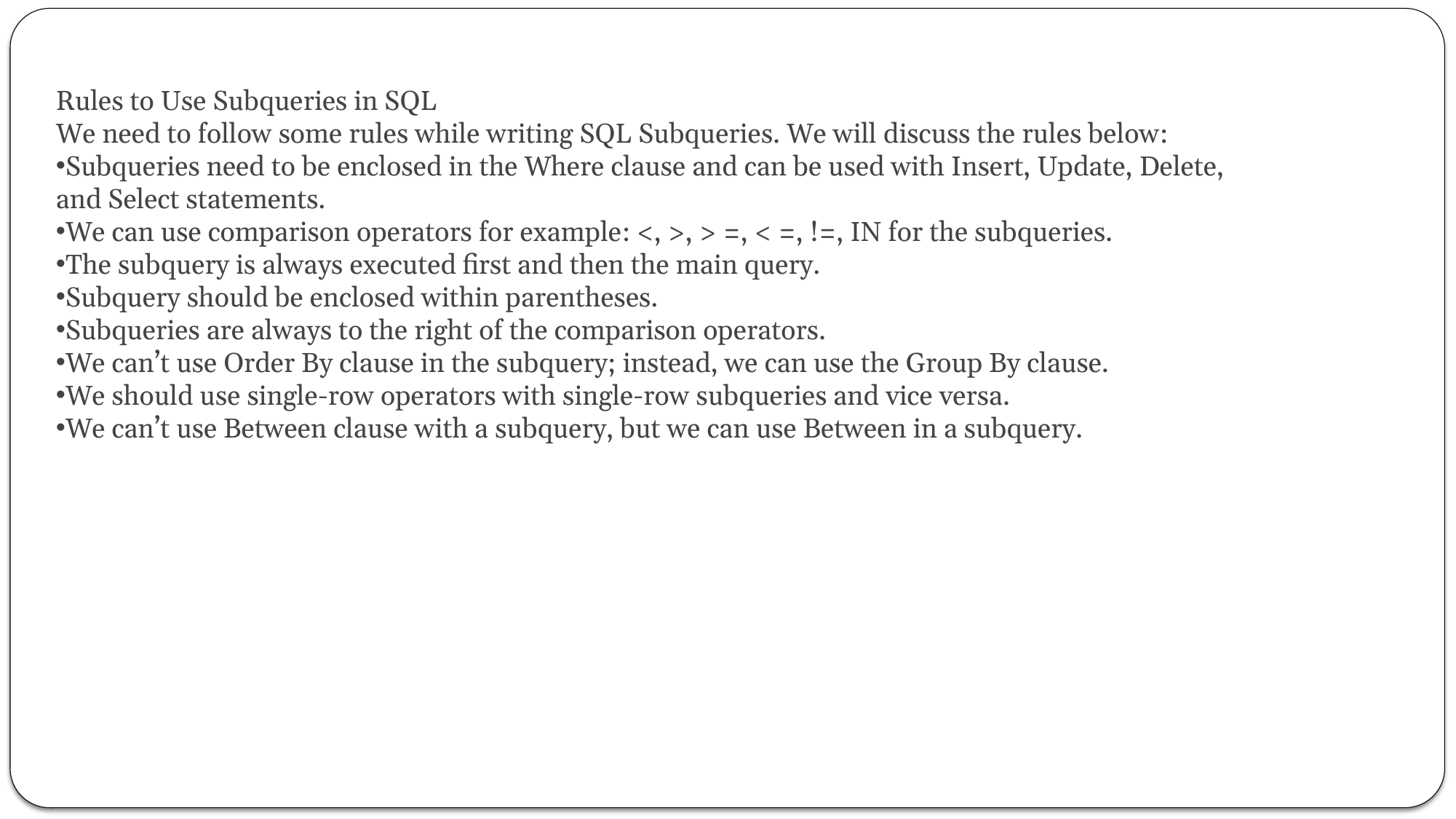

Rules to Use Subqueries in SQL
We need to follow some rules while writing SQL Subqueries. We will discuss the rules below:
Subqueries need to be enclosed in the Where clause and can be used with Insert, Update, Delete, and Select statements.
We can use comparison operators for example: <, >, > =, < =, !=, IN for the subqueries.
The subquery is always executed first and then the main query.
Subquery should be enclosed within parentheses.
Subqueries are always to the right of the comparison operators.
We can’t use Order By clause in the subquery; instead, we can use the Group By clause.
We should use single-row operators with single-row subqueries and vice versa.
We can’t use Between clause with a subquery, but we can use Between in a subquery.